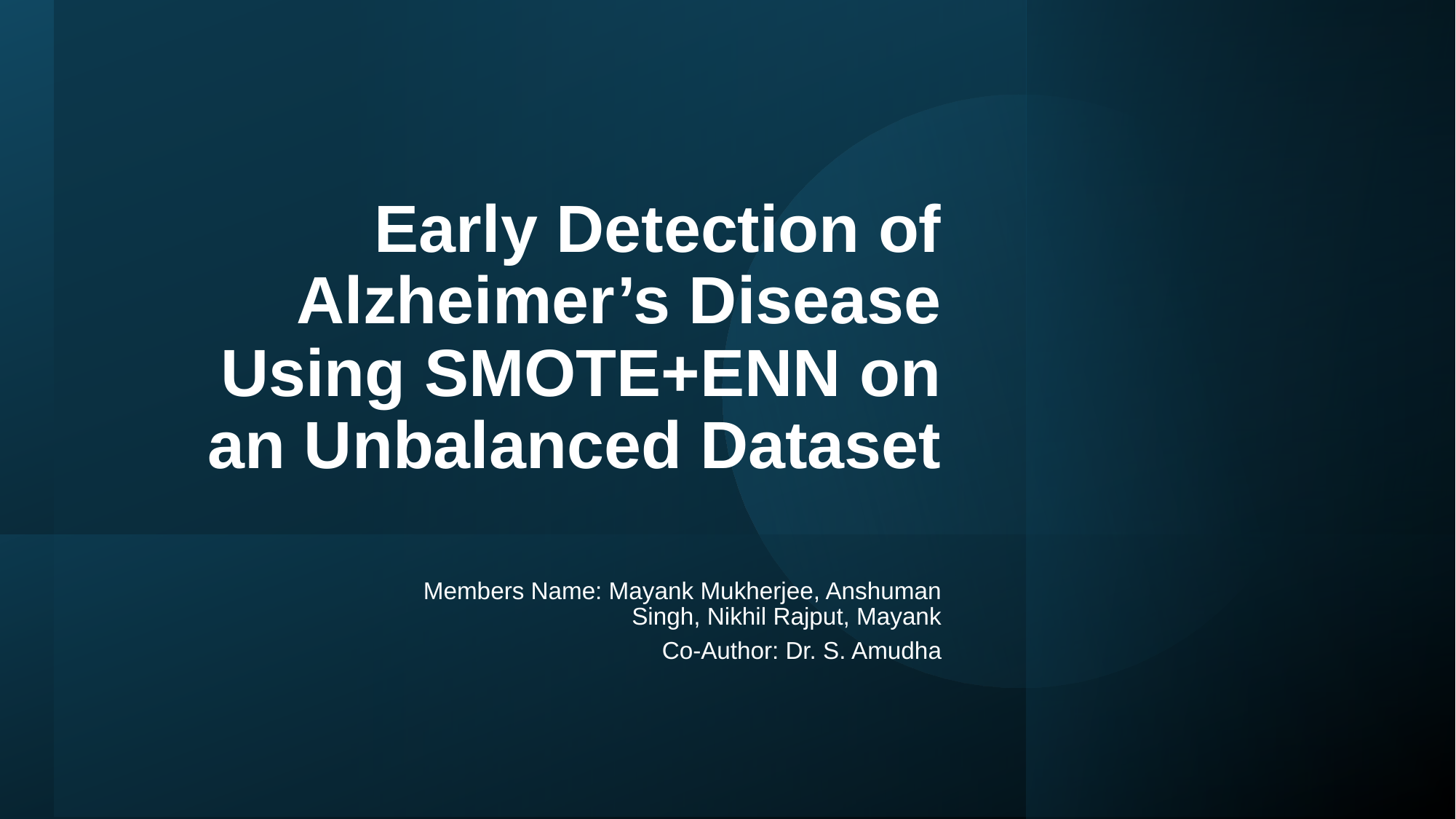

# Early Detection of Alzheimer’s Disease Using SMOTE+ENN on an Unbalanced Dataset

Members Name: Mayank Mukherjee, Anshuman Singh, Nikhil Rajput, Mayank
Co-Author: Dr. S. Amudha